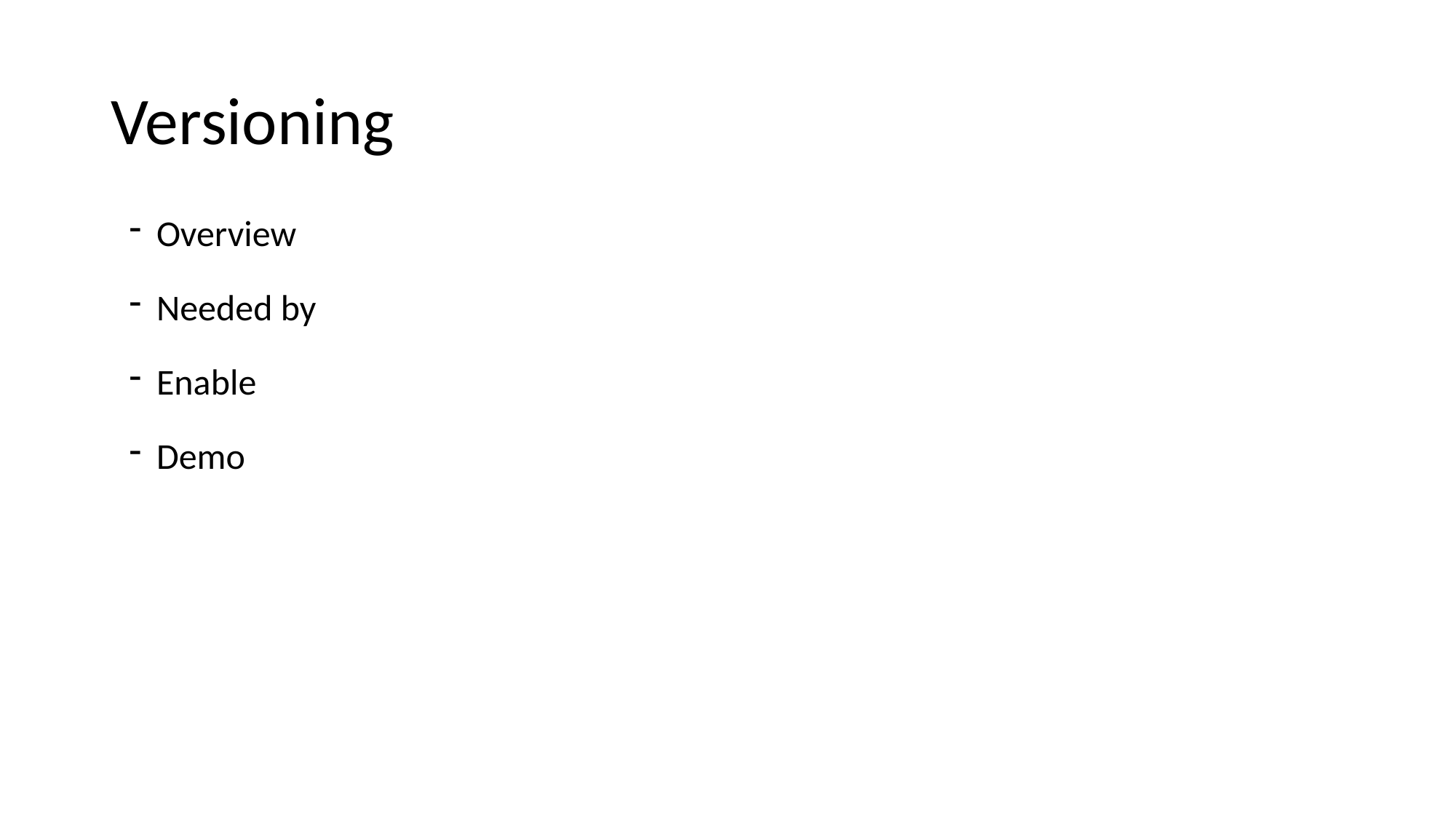

# Versioning
Overview
Needed by
Enable
Demo